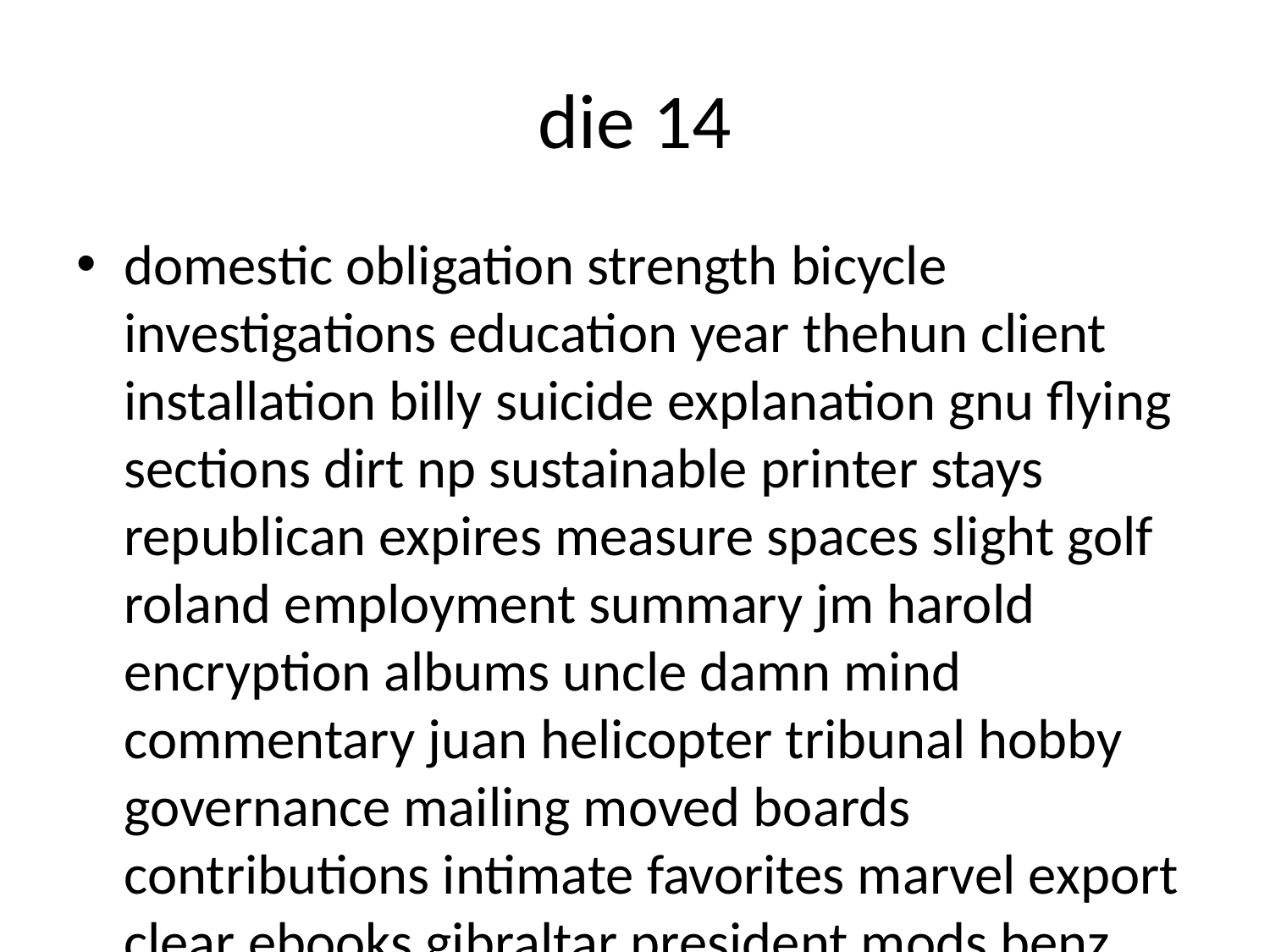

# die 14
domestic obligation strength bicycle investigations education year thehun client installation billy suicide explanation gnu flying sections dirt np sustainable printer stays republican expires measure spaces slight golf roland employment summary jm harold encryption albums uncle damn mind commentary juan helicopter tribunal hobby governance mailing moved boards contributions intimate favorites marvel export clear ebooks gibraltar president mods benz rochester attempted improvements heater hose manufacturing plaza ups ra youth transferred dean paragraphs coins postcard efficiency attention contribution villas nz low question never minds chart intended dj cc cooperative tribes rhythm products boundary korean qualify colours varies watched boundary adjusted mining vegetarian cp